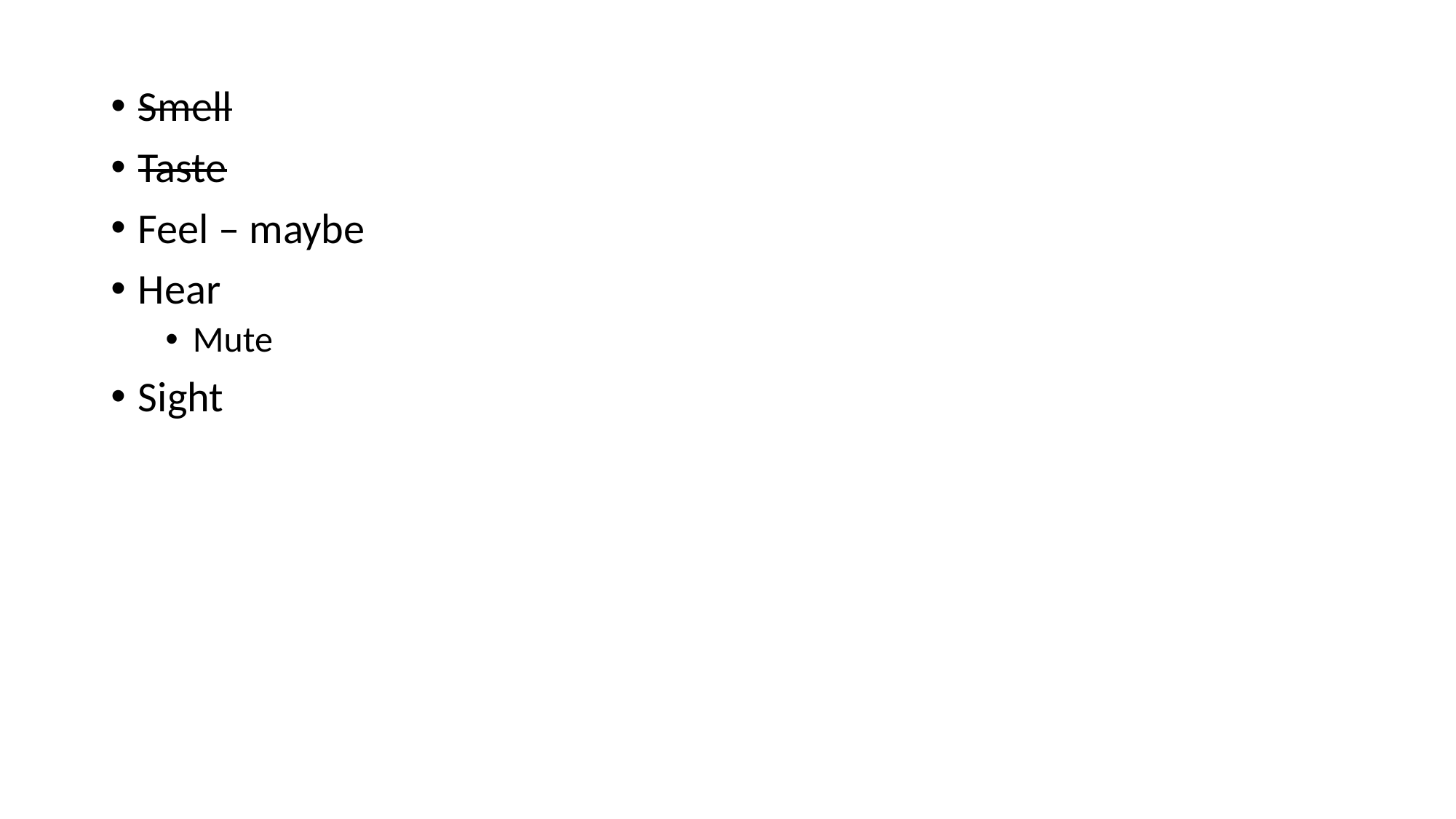

Smell
Taste
Feel – maybe
Hear
Mute
Sight